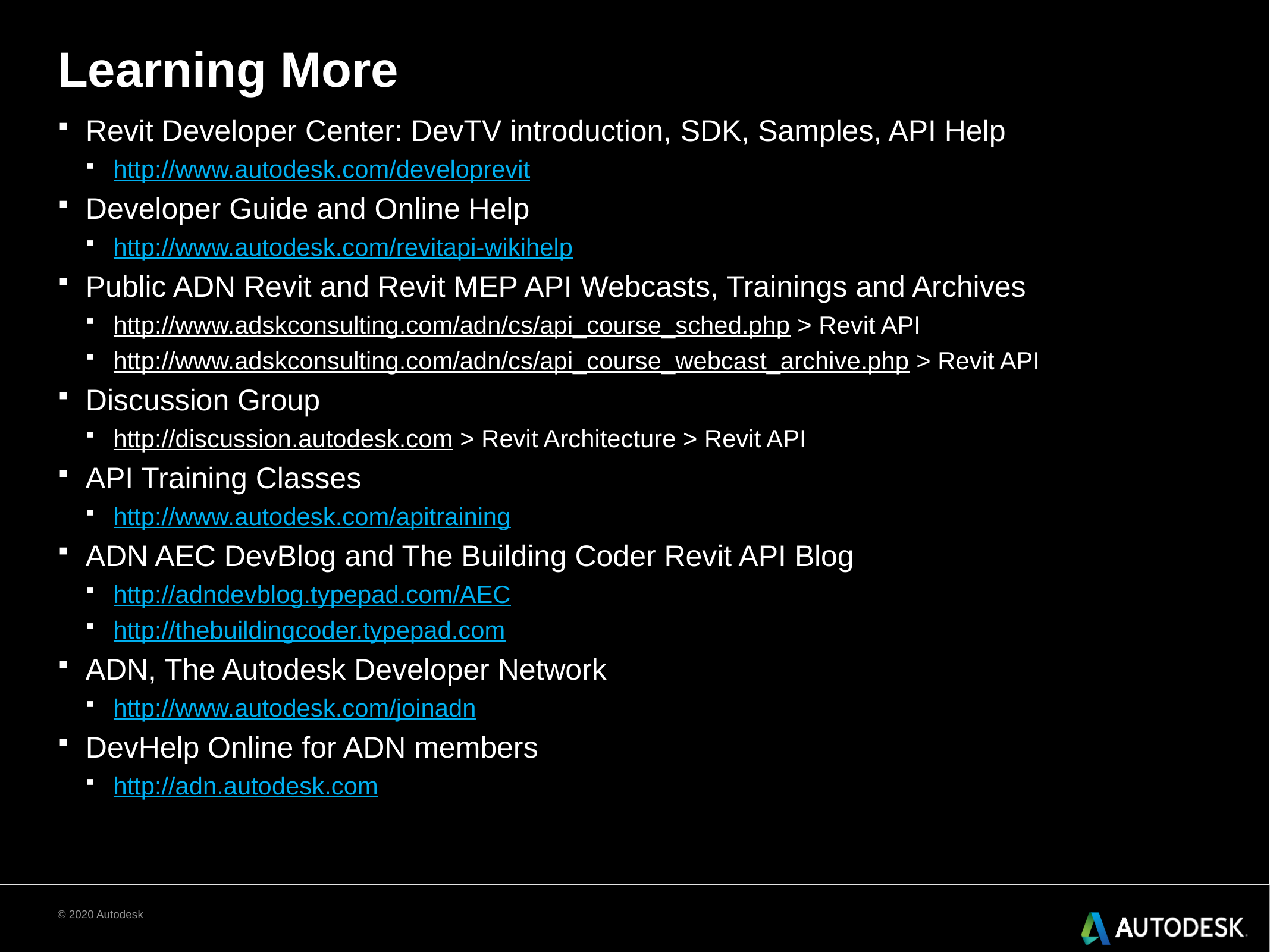

# Learning More
Revit Developer Center: DevTV introduction, SDK, Samples, API Help
http://www.autodesk.com/developrevit
Developer Guide and Online Help
http://www.autodesk.com/revitapi-wikihelp
Public ADN Revit and Revit MEP API Webcasts, Trainings and Archives
http://www.adskconsulting.com/adn/cs/api_course_sched.php > Revit API
http://www.adskconsulting.com/adn/cs/api_course_webcast_archive.php > Revit API
Discussion Group
http://discussion.autodesk.com > Revit Architecture > Revit API
API Training Classes
http://www.autodesk.com/apitraining
ADN AEC DevBlog and The Building Coder Revit API Blog
http://adndevblog.typepad.com/AEC
http://thebuildingcoder.typepad.com
ADN, The Autodesk Developer Network
http://www.autodesk.com/joinadn
DevHelp Online for ADN members
http://adn.autodesk.com